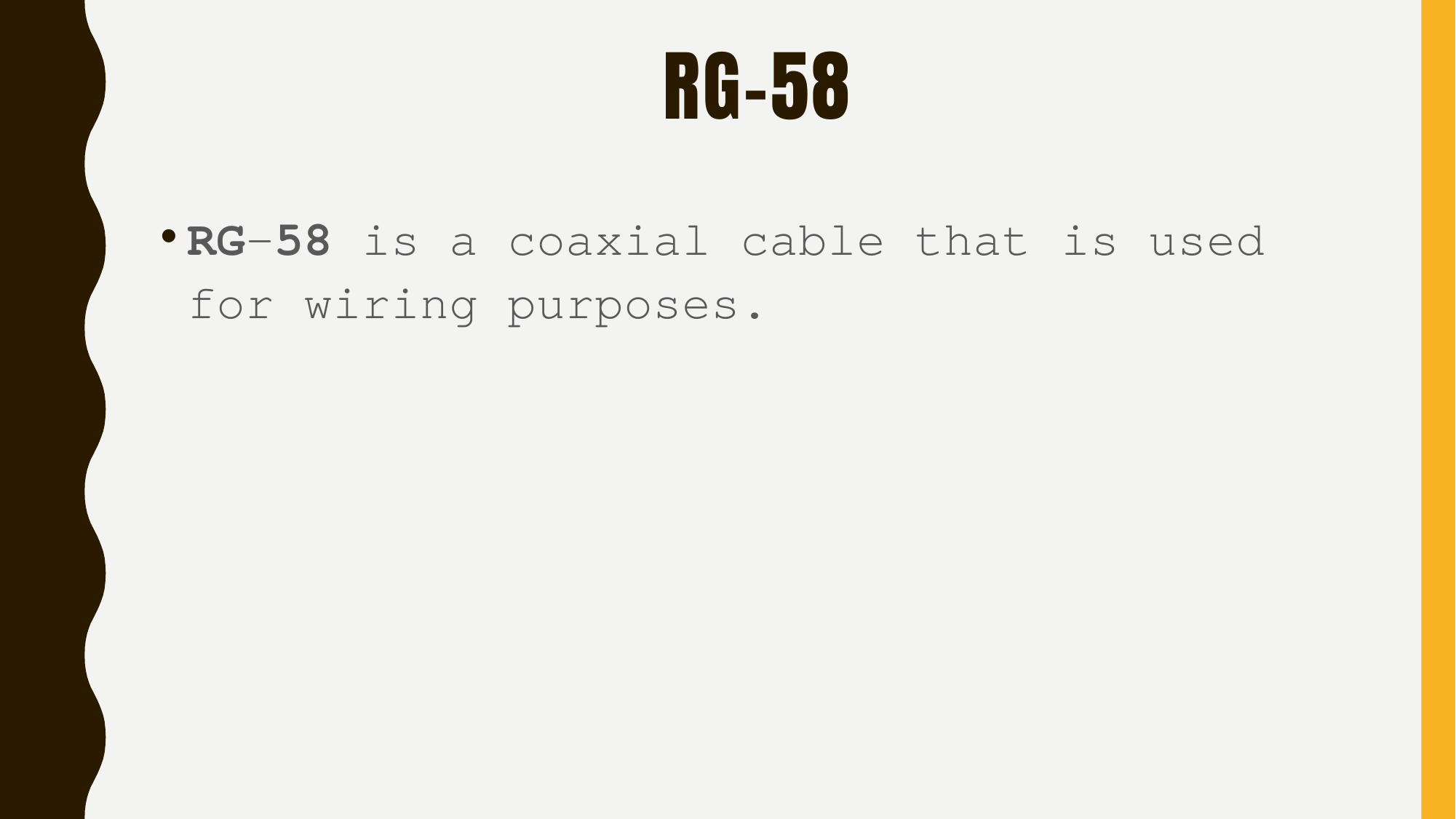

# RG-58
RG-58 is a coaxial cable that is used for wiring purposes.